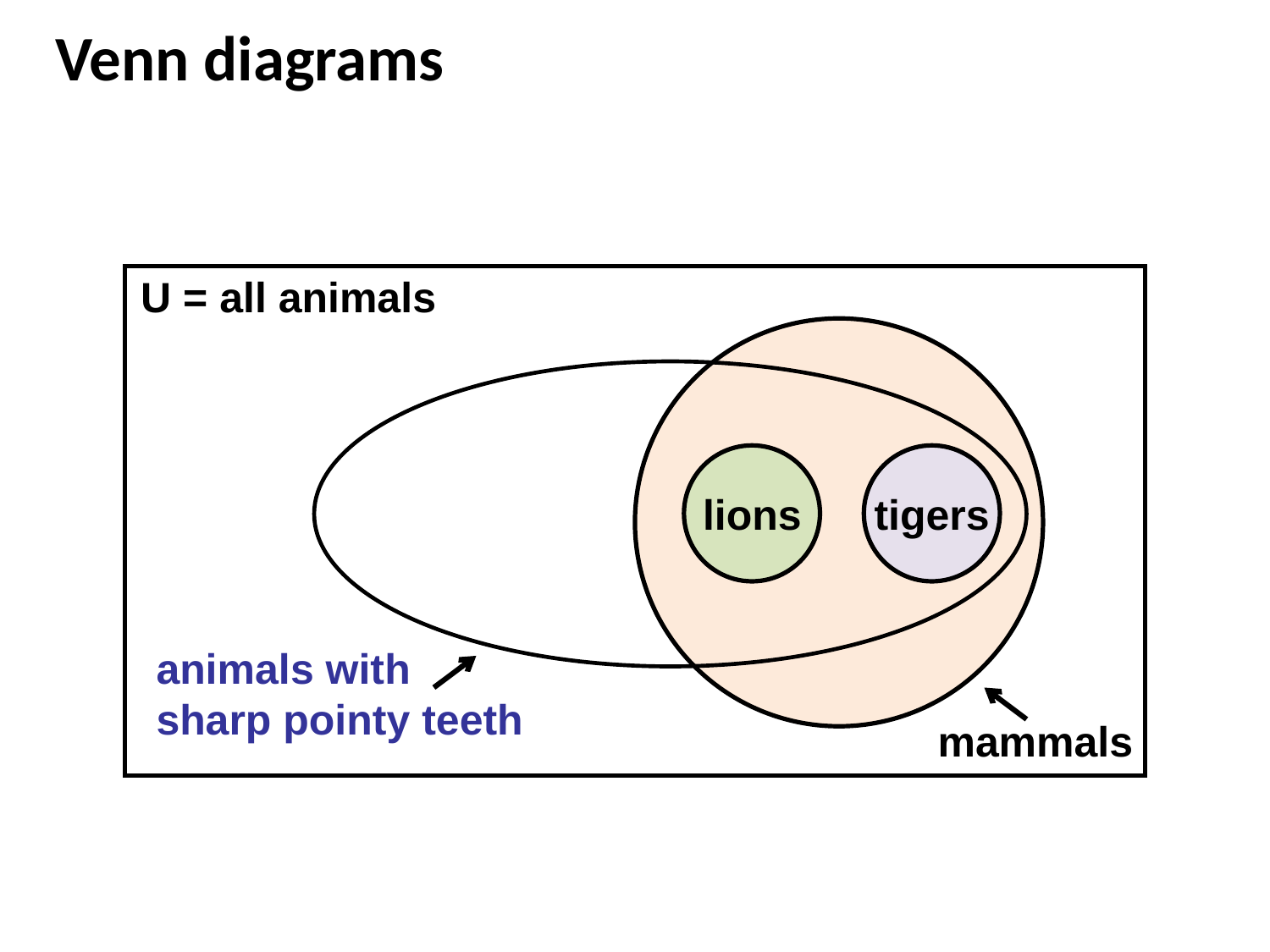

# Venn diagrams
U = all animals

lions

tigers
animals with
sharp pointy teeth
mammals